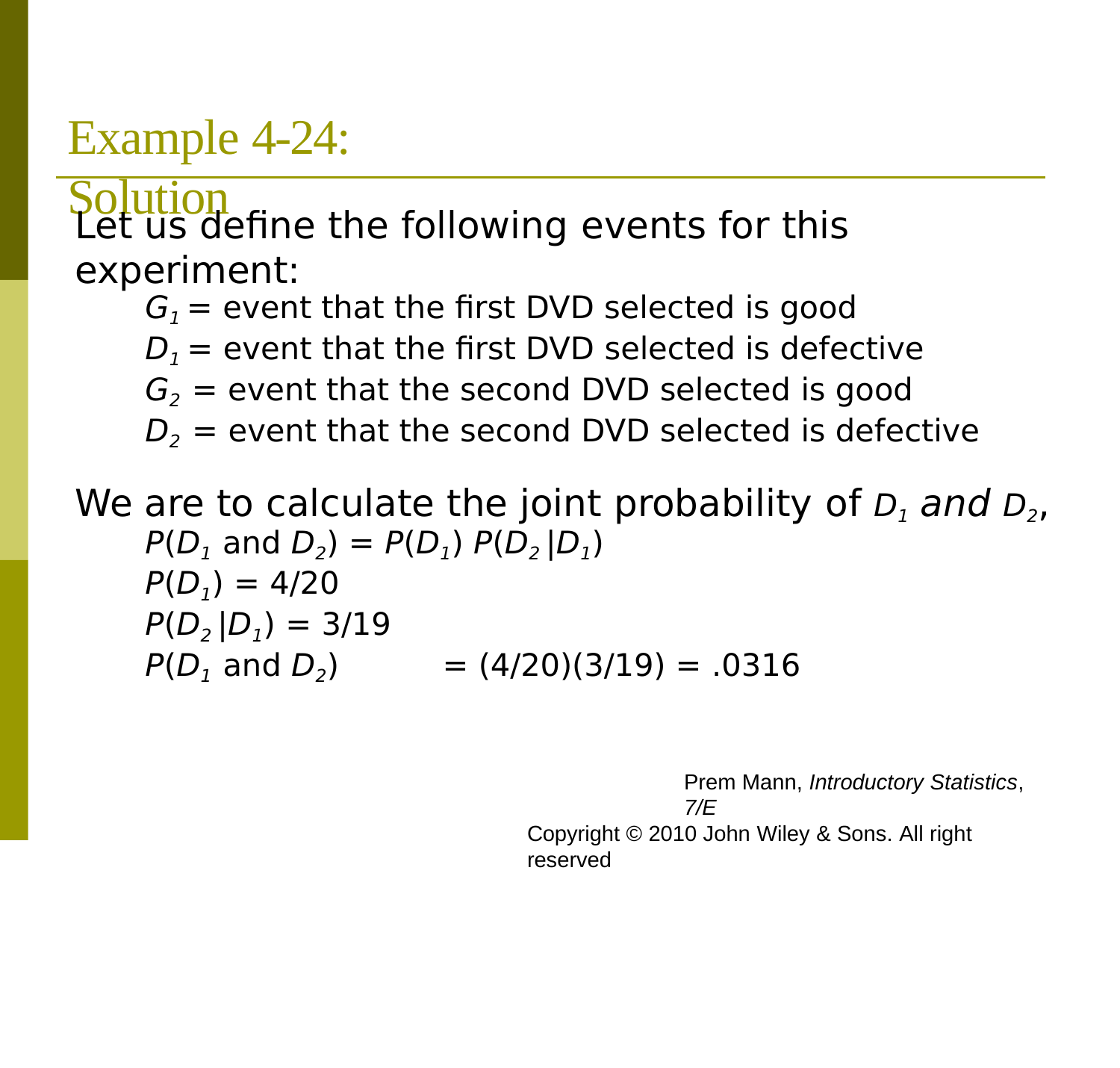

# Example 4-24: Solution
Let us define the following events for this
experiment:
G1 = event that the first DVD selected is good
D1 = event that the first DVD selected is defective
G2 = event that the second DVD selected is good
D2 = event that the second DVD selected is defective
We are to calculate the joint probability of D1 and D2,
P(D1 and D2) = P(D1) P(D2 |D1)
P(D1) = 4/20
P(D2 |D1) = 3/19
P(D1 and D2)	= (4/20)(3/19) = .0316
Prem Mann, Introductory Statistics, 7/E
Copyright © 2010 John Wiley & Sons. All right reserved